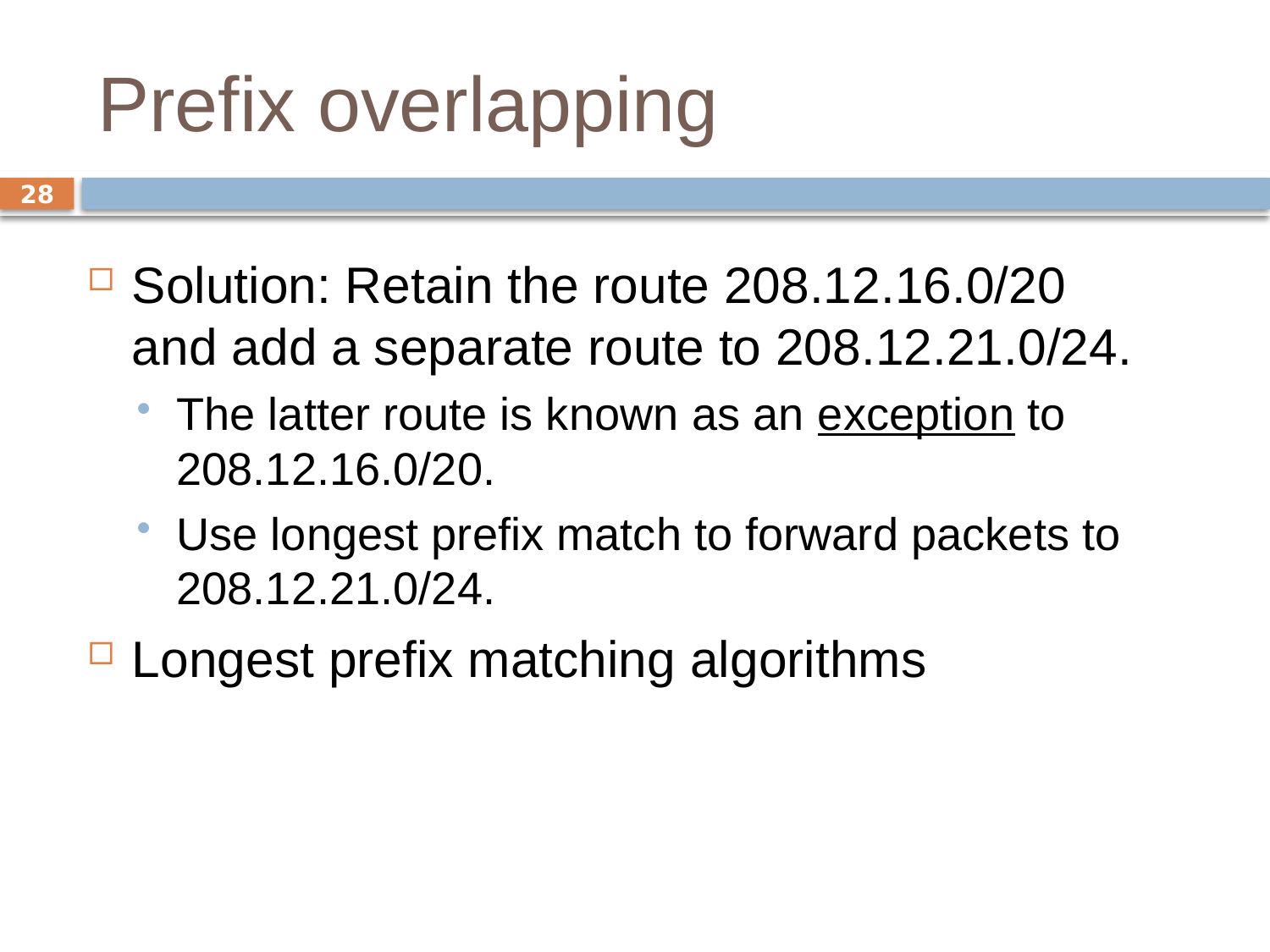

# Prefix overlapping
28
Solution: Retain the route 208.12.16.0/20 and add a separate route to 208.12.21.0/24.
The latter route is known as an exception to 208.12.16.0/20.
Use longest prefix match to forward packets to 208.12.21.0/24.
Longest prefix matching algorithms